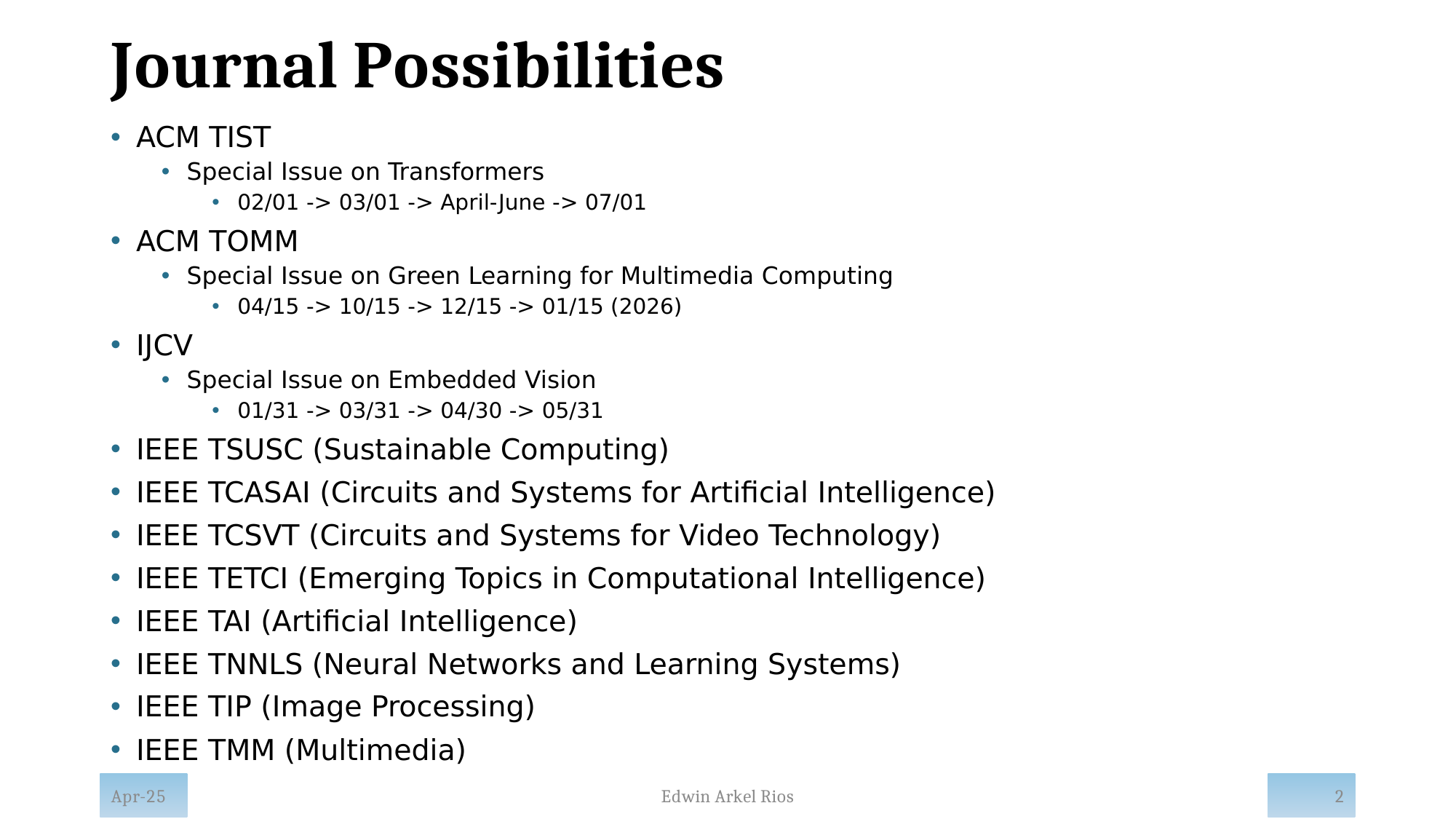

# Journal Possibilities
ACM TIST
Special Issue on Transformers
02/01 -> 03/01 -> April-June -> 07/01
ACM TOMM
Special Issue on Green Learning for Multimedia Computing
04/15 -> 10/15 -> 12/15 -> 01/15 (2026)
IJCV
Special Issue on Embedded Vision
01/31 -> 03/31 -> 04/30 -> 05/31
IEEE TSUSC (Sustainable Computing)
IEEE TCASAI (Circuits and Systems for Artificial Intelligence)
IEEE TCSVT (Circuits and Systems for Video Technology)
IEEE TETCI (Emerging Topics in Computational Intelligence)
IEEE TAI (Artificial Intelligence)
IEEE TNNLS (Neural Networks and Learning Systems)
IEEE TIP (Image Processing)
IEEE TMM (Multimedia)
2
Edwin Arkel Rios
Apr-25